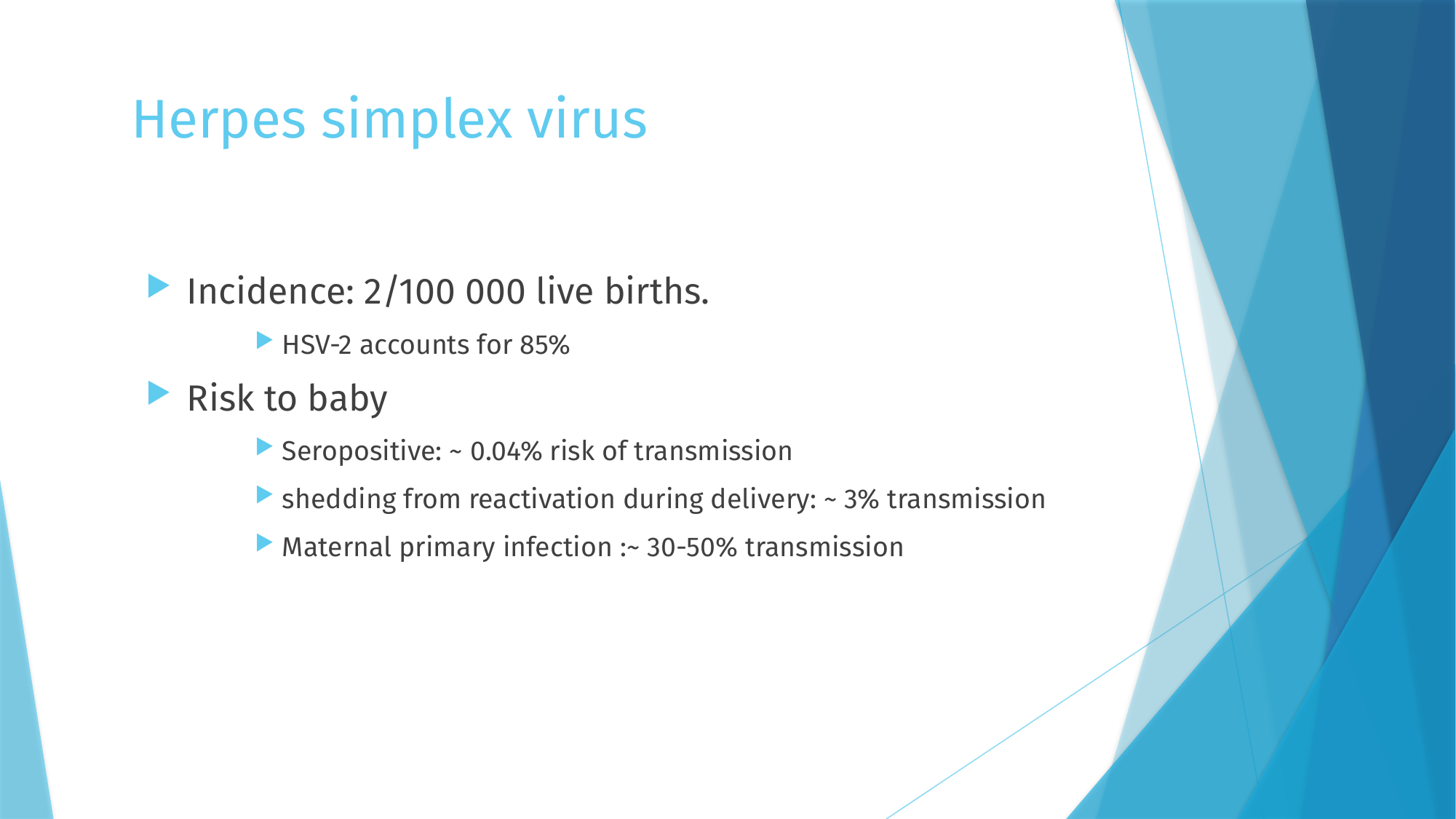

# Herpes simplex virus
Incidence: 2/100 000 live births.
HSV-2 accounts for 85%
Risk to baby
Seropositive: ~ 0.04% risk of transmission
shedding from reactivation during delivery: ~ 3% transmission
Maternal primary infection :~ 30-50% transmission